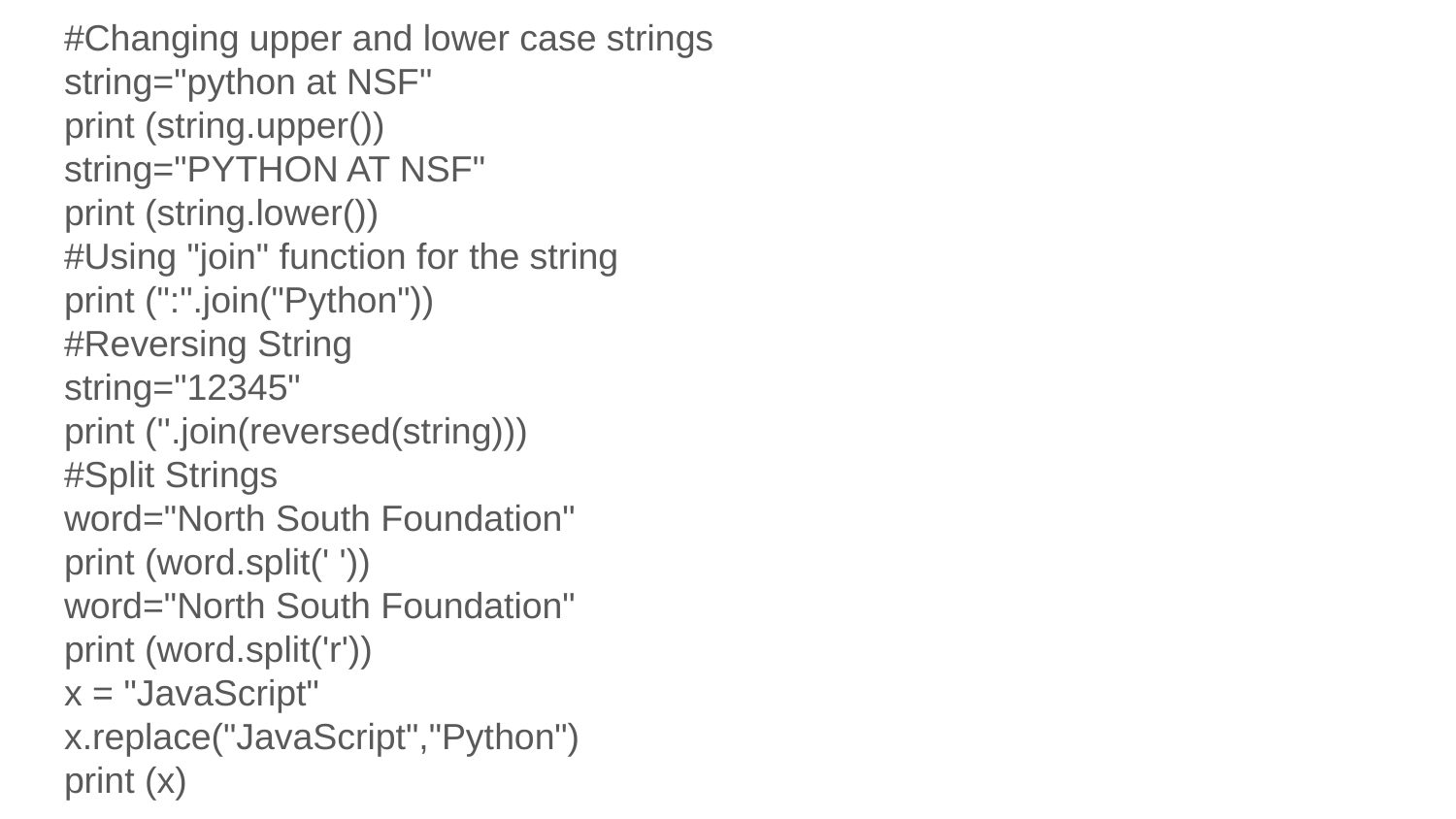

#Changing upper and lower case strings
string="python at NSF"
print (string.upper())
string="PYTHON AT NSF"
print (string.lower())
#Using "join" function for the string
print (":".join("Python"))
#Reversing String
string="12345"
print (''.join(reversed(string)))
#Split Strings
word="North South Foundation"
print (word.split(' '))
word="North South Foundation"
print (word.split('r'))
x = "JavaScript"
x.replace("JavaScript","Python")
print (x)